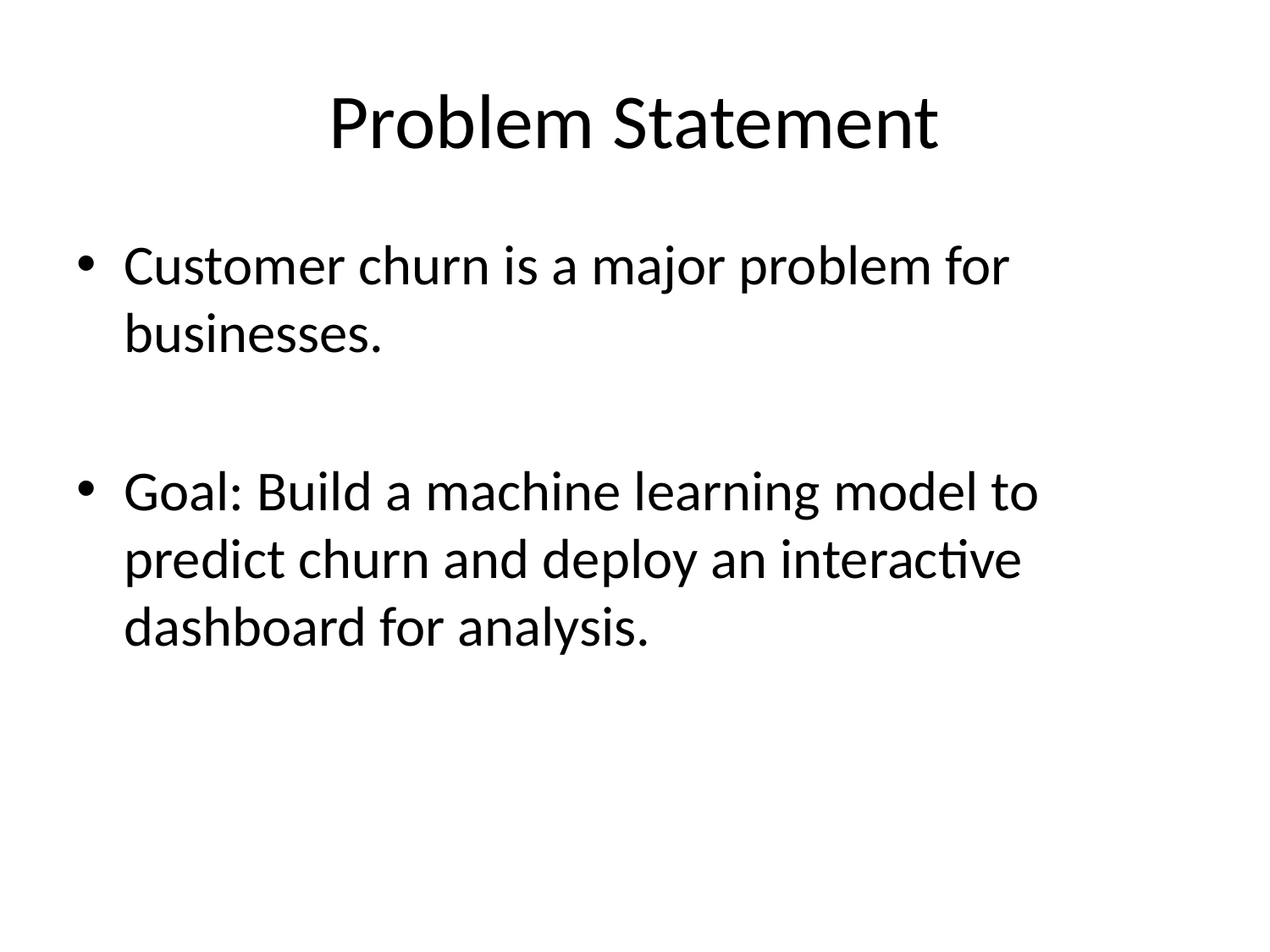

# Problem Statement
Customer churn is a major problem for businesses.

Goal: Build a machine learning model to predict churn and deploy an interactive dashboard for analysis.